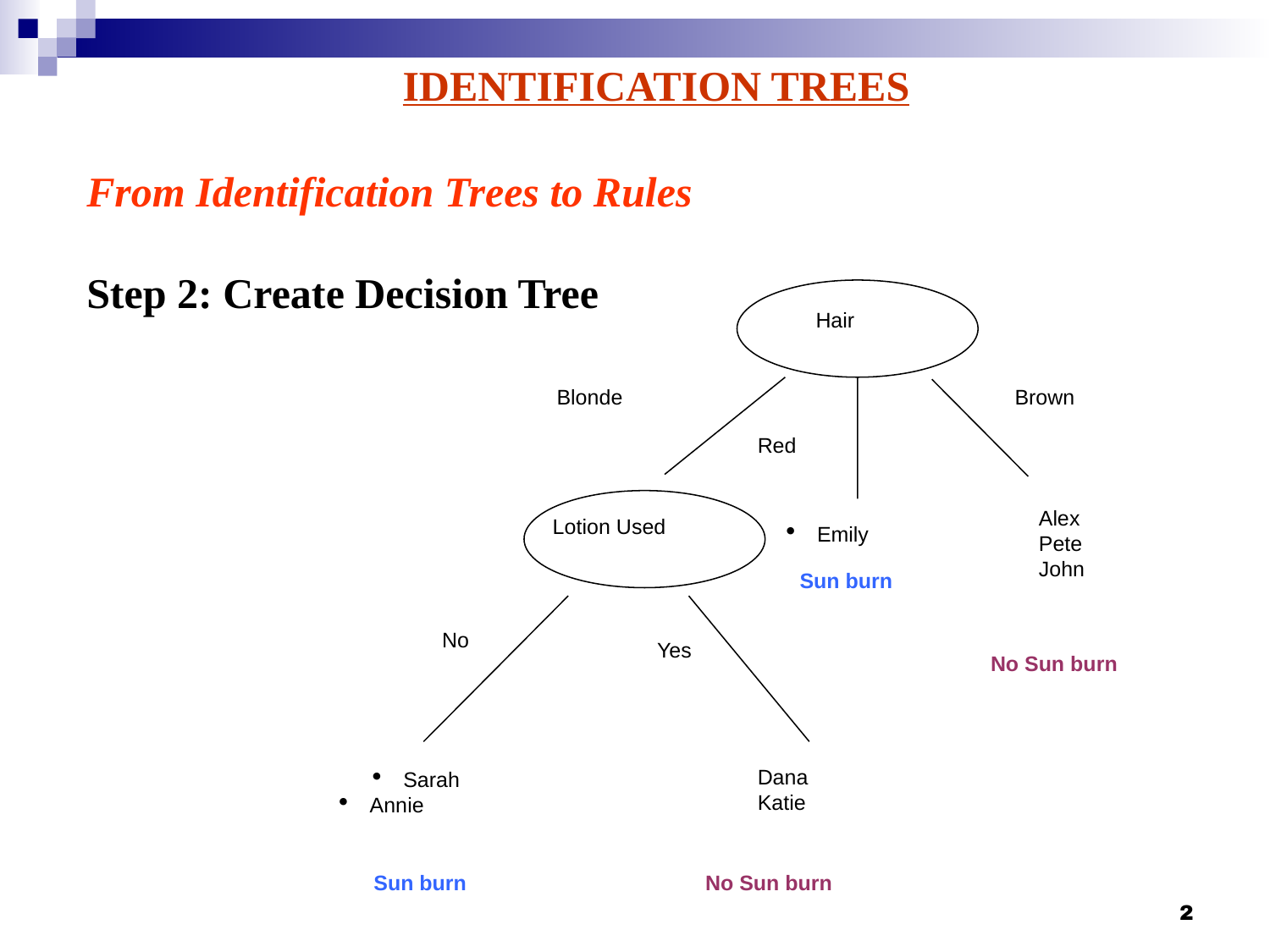

IDENTIFICATION TREES
From Identification Trees to Rules

Step 2: Create Decision Tree

Hair
Blonde

Brown

Red

Lotion Used

No
Yes
Alex
Pete
John
Emily
Dana
Katie
Sarah
Annie
Sun burn
No Sun burn
Sun burn
No Sun burn
2